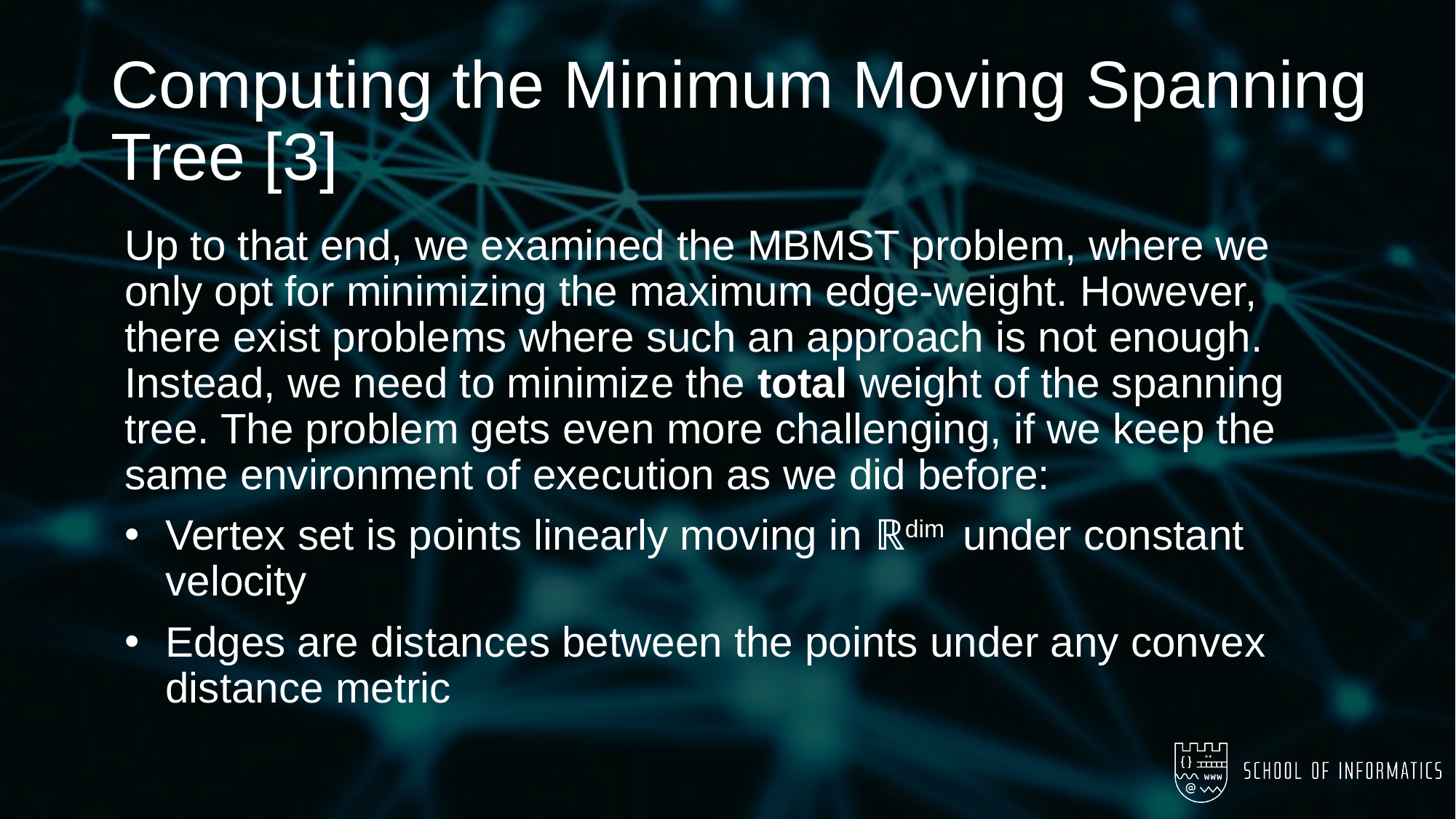

# Computing the Minimum Moving Spanning Tree [3]
Up to that end, we examined the MBMST problem, where we only opt for minimizing the maximum edge-weight. However, there exist problems where such an approach is not enough. Instead, we need to minimize the total weight of the spanning tree. The problem gets even more challenging, if we keep the same environment of execution as we did before:
Vertex set is points linearly moving in ℝdim  under constant velocity
Edges are distances between the points under any convex distance metric